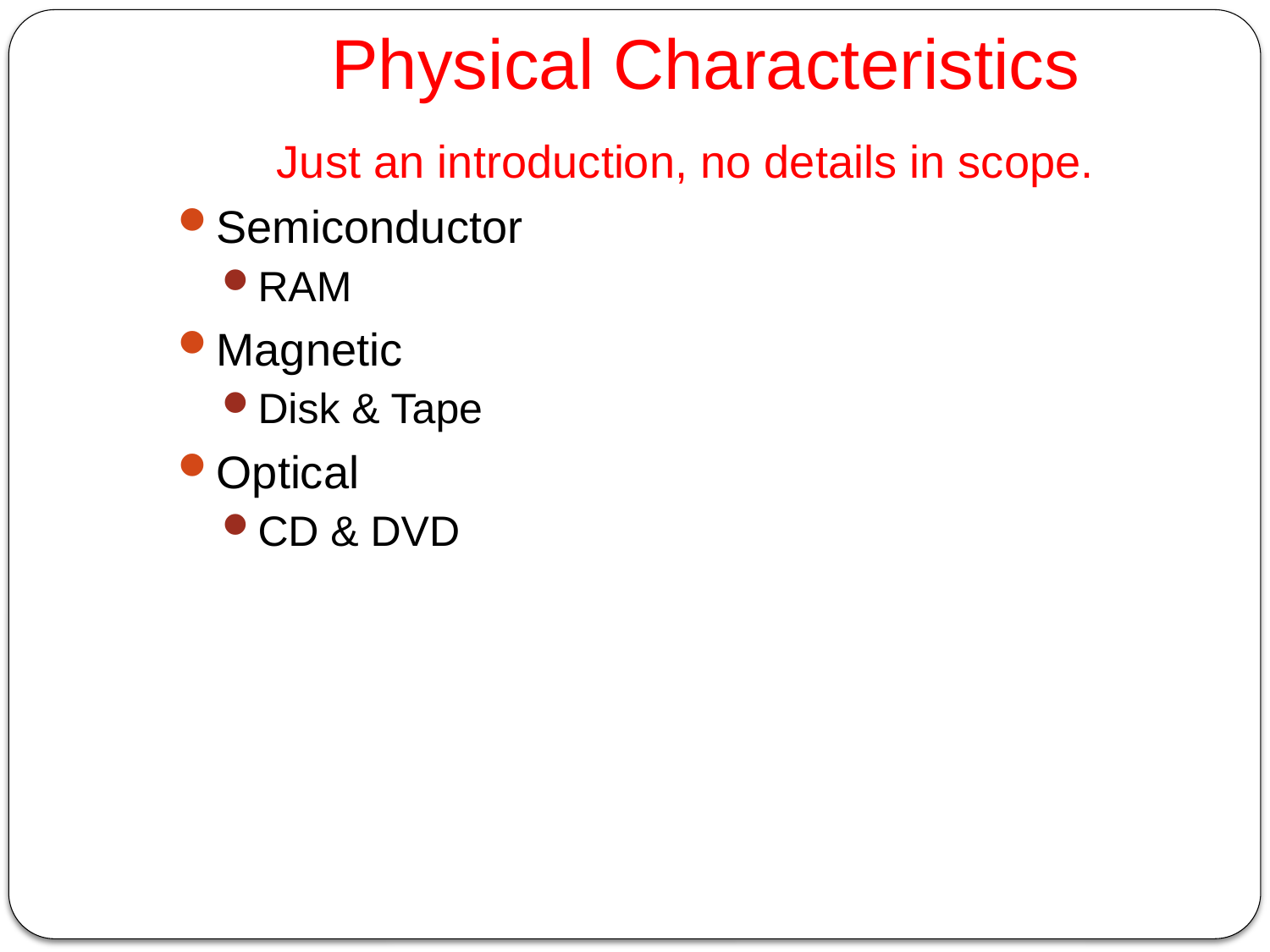

# Physical Characteristics
Just an introduction, no details in scope.
Semiconductor
RAM
Magnetic
Disk & Tape
Optical
CD & DVD